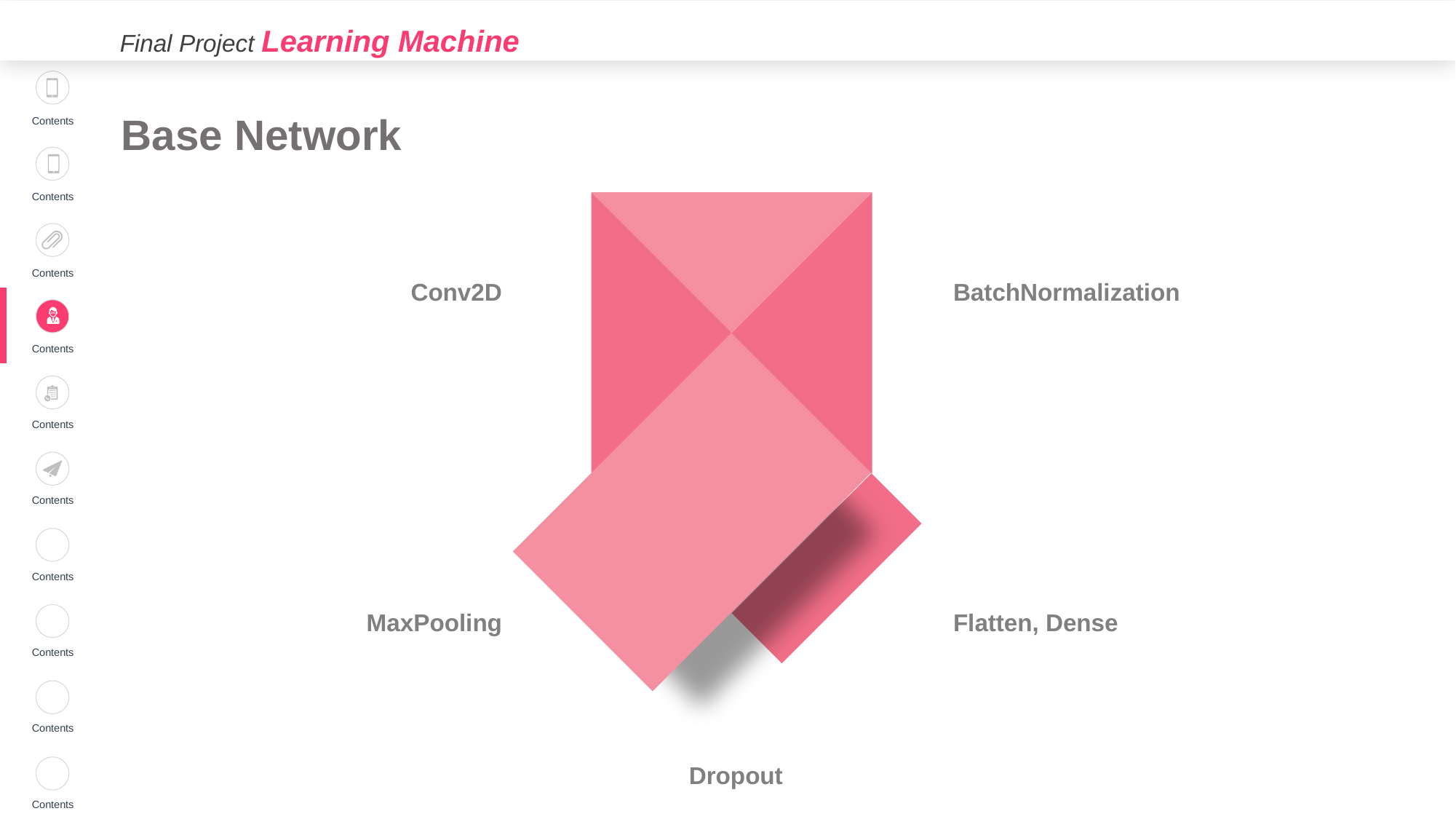

Final Project Learning Machine
|  | Contents |
| --- | --- |
|  | Contents |
|  | Contents |
|  | Contents |
|  | Contents |
|  | Contents |
|  | Contents |
|  | Contents |
|  | Contents |
|  | Contents |

Base Network

Conv2D
BatchNormalization

Flatten, Dense
MaxPooling
Dropout